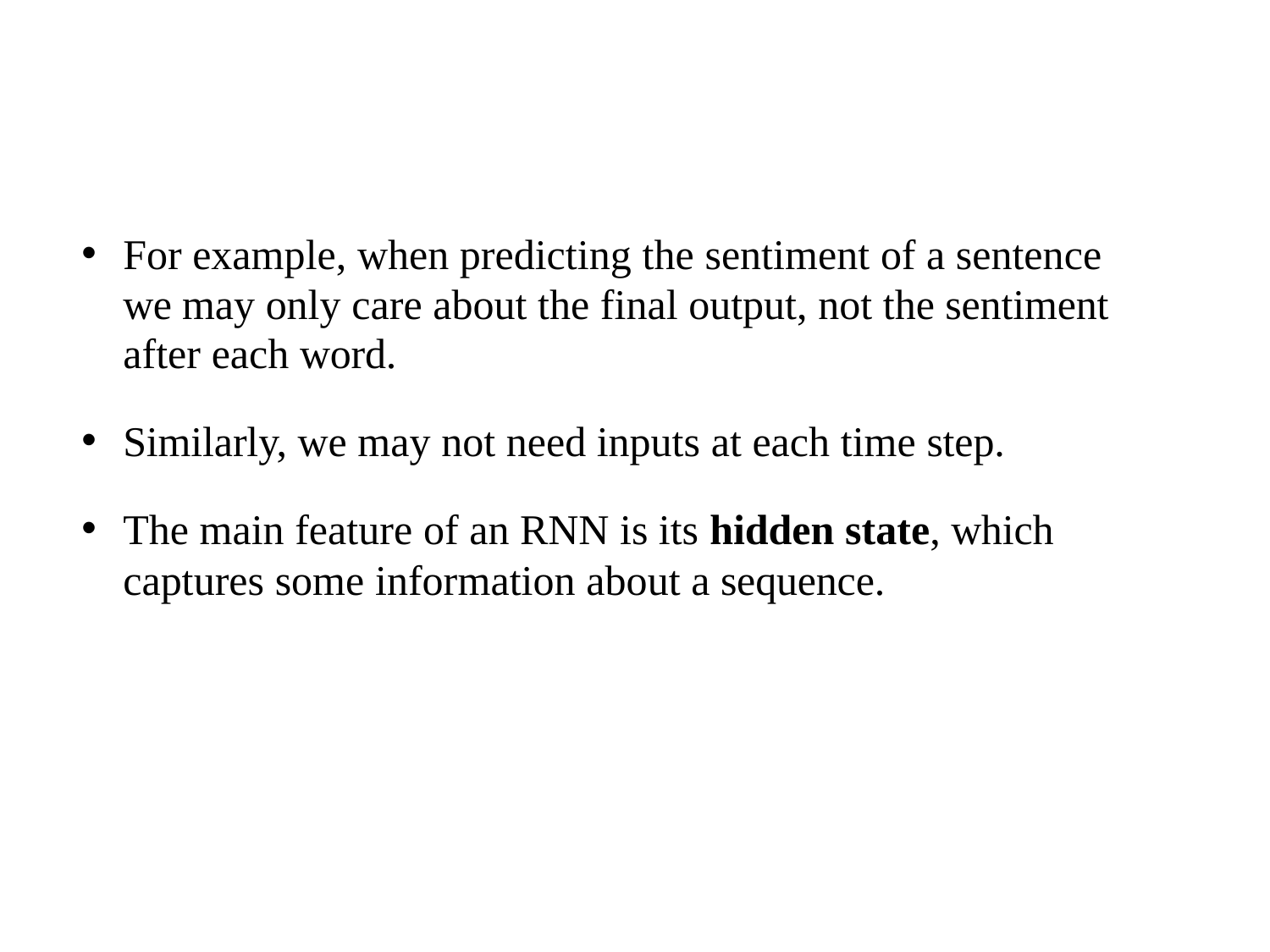

For example, when predicting the sentiment of a sentence we may only care about the final output, not the sentiment
after each word.
Similarly, we may not need inputs at each time step.
The main feature of an RNN is its hidden state, which captures some information about a sequence.